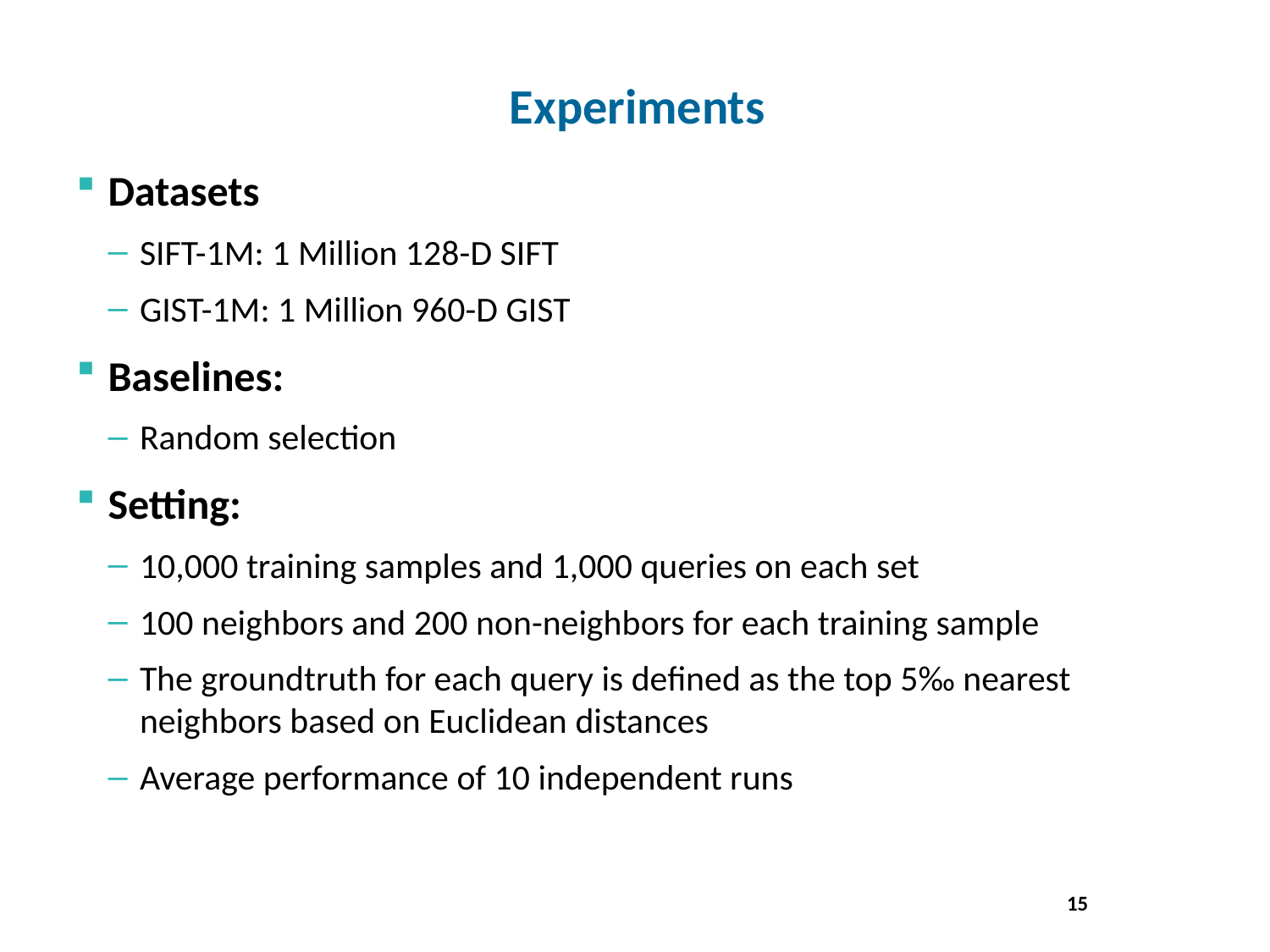

# Experiments
Datasets
SIFT-1M: 1 Million 128-D SIFT
GIST-1M: 1 Million 960-D GIST
Baselines:
Random selection
Setting:
10,000 training samples and 1,000 queries on each set
100 neighbors and 200 non-neighbors for each training sample
The groundtruth for each query is defined as the top 5‰ nearest neighbors based on Euclidean distances
Average performance of 10 independent runs

15